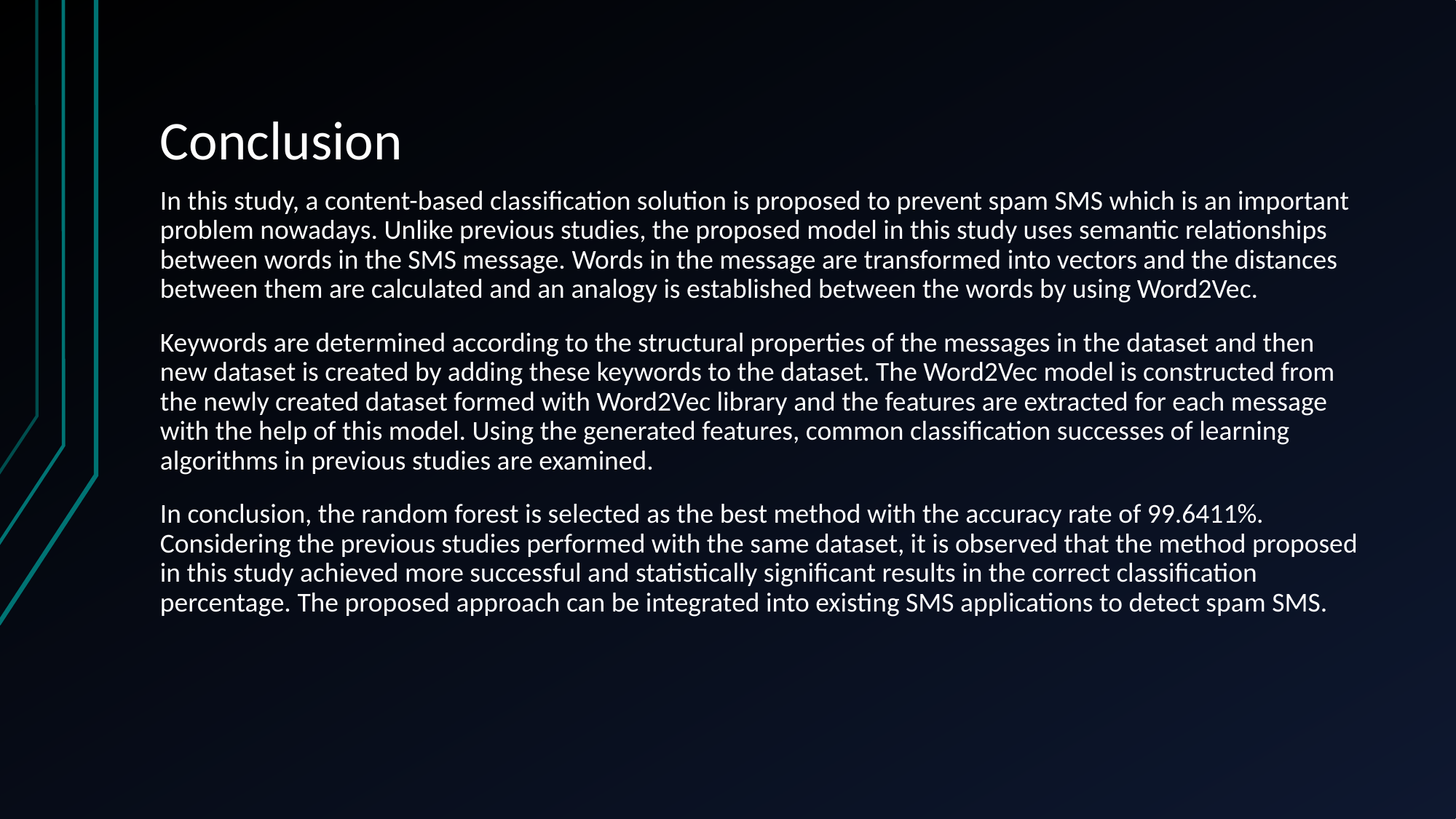

# Conclusion
In this study, a content-based classification solution is proposed to prevent spam SMS which is an important problem nowadays. Unlike previous studies, the proposed model in this study uses semantic relationships between words in the SMS message. Words in the message are transformed into vectors and the distances between them are calculated and an analogy is established between the words by using Word2Vec.
Keywords are determined according to the structural properties of the messages in the dataset and then new dataset is created by adding these keywords to the dataset. The Word2Vec model is constructed from the newly created dataset formed with Word2Vec library and the features are extracted for each message with the help of this model. Using the generated features, common classification successes of learning algorithms in previous studies are examined.
In conclusion, the random forest is selected as the best method with the accuracy rate of 99.6411%. Considering the previous studies performed with the same dataset, it is observed that the method proposed in this study achieved more successful and statistically significant results in the correct classification percentage. The proposed approach can be integrated into existing SMS applications to detect spam SMS.